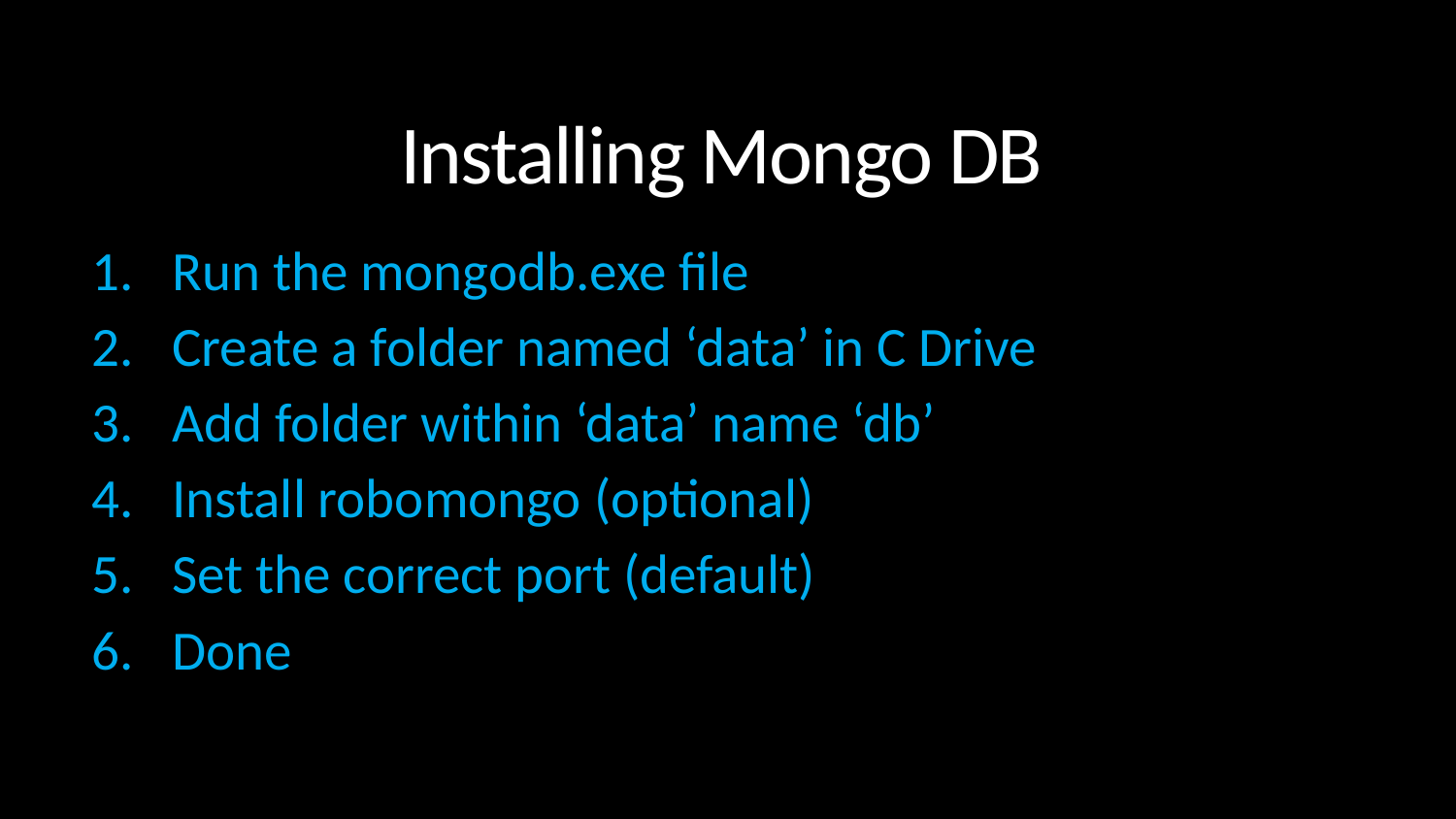

# Installing Mongo DB
Run the mongodb.exe file
Create a folder named ‘data’ in C Drive
Add folder within ‘data’ name ‘db’
Install robomongo (optional)
Set the correct port (default)
Done